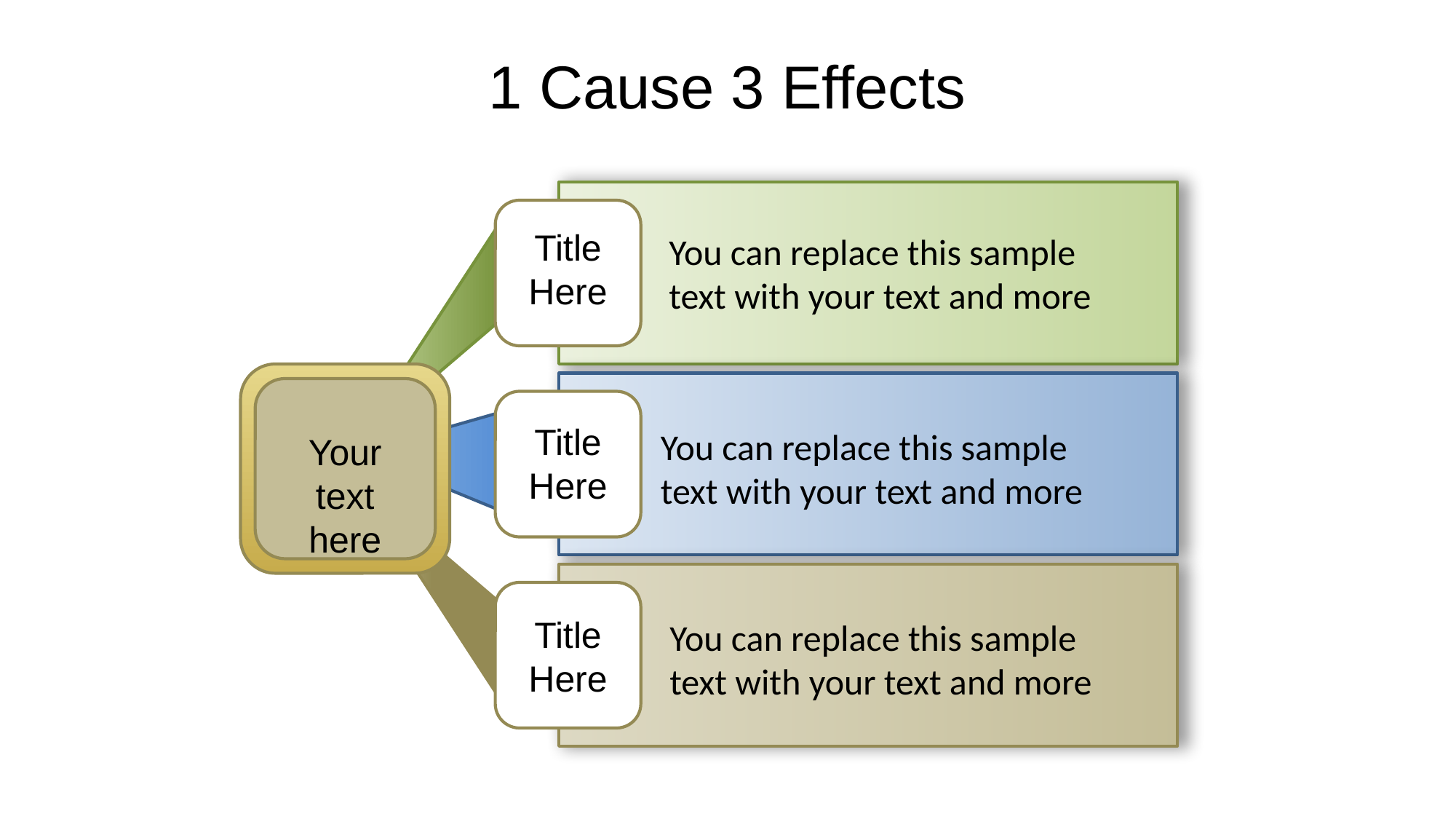

# 1 Cause 3 Effects

Title Here
You can replace this sample text with your text and more

Title Here
You can replace this sample text with your text and more
Your text here

Title Here
You can replace this sample text with your text and more